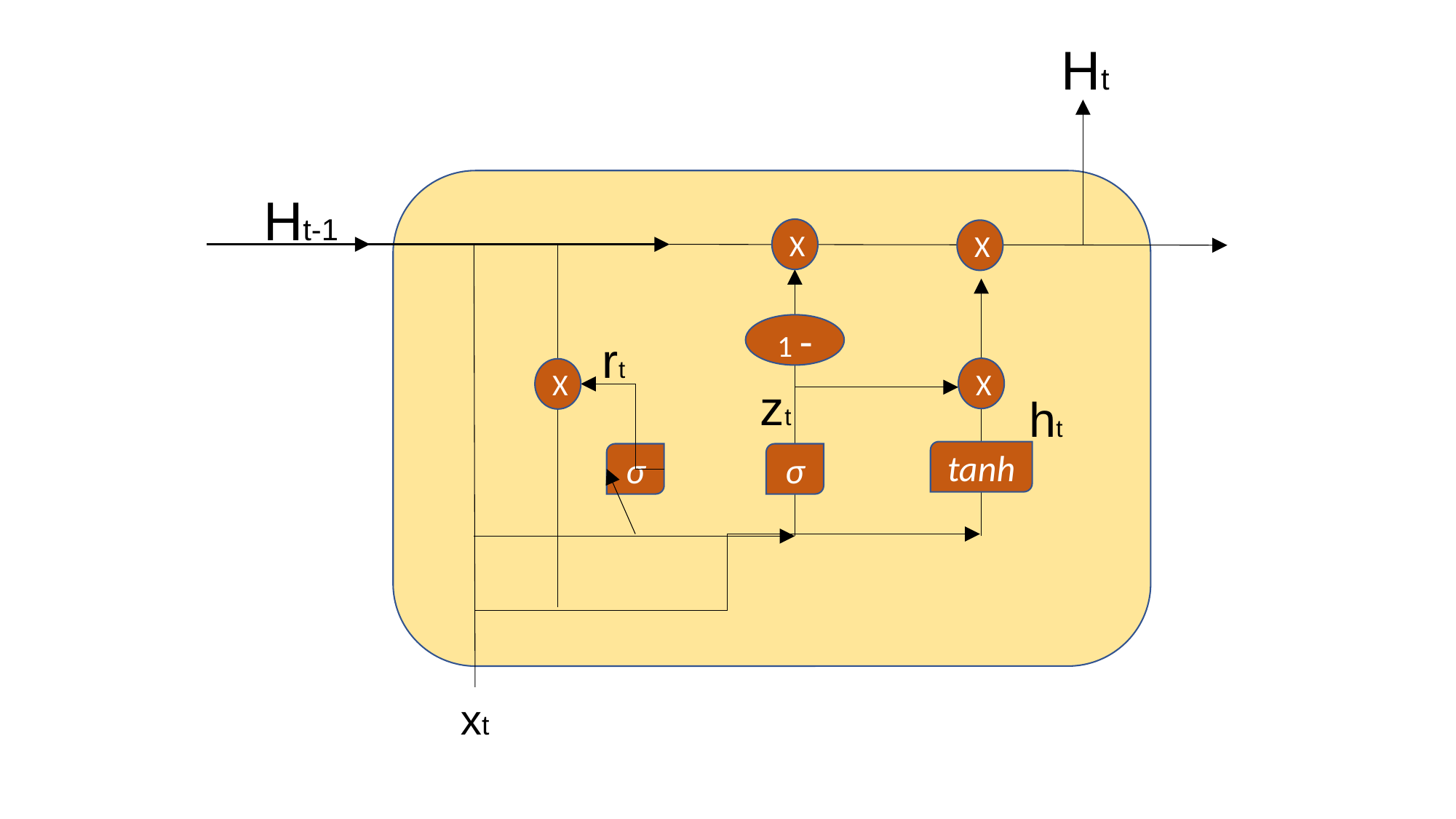

Ht

Ht-1
X
X
1 -
rt
X
X
zt
ht
tanh
σ
σ
xt